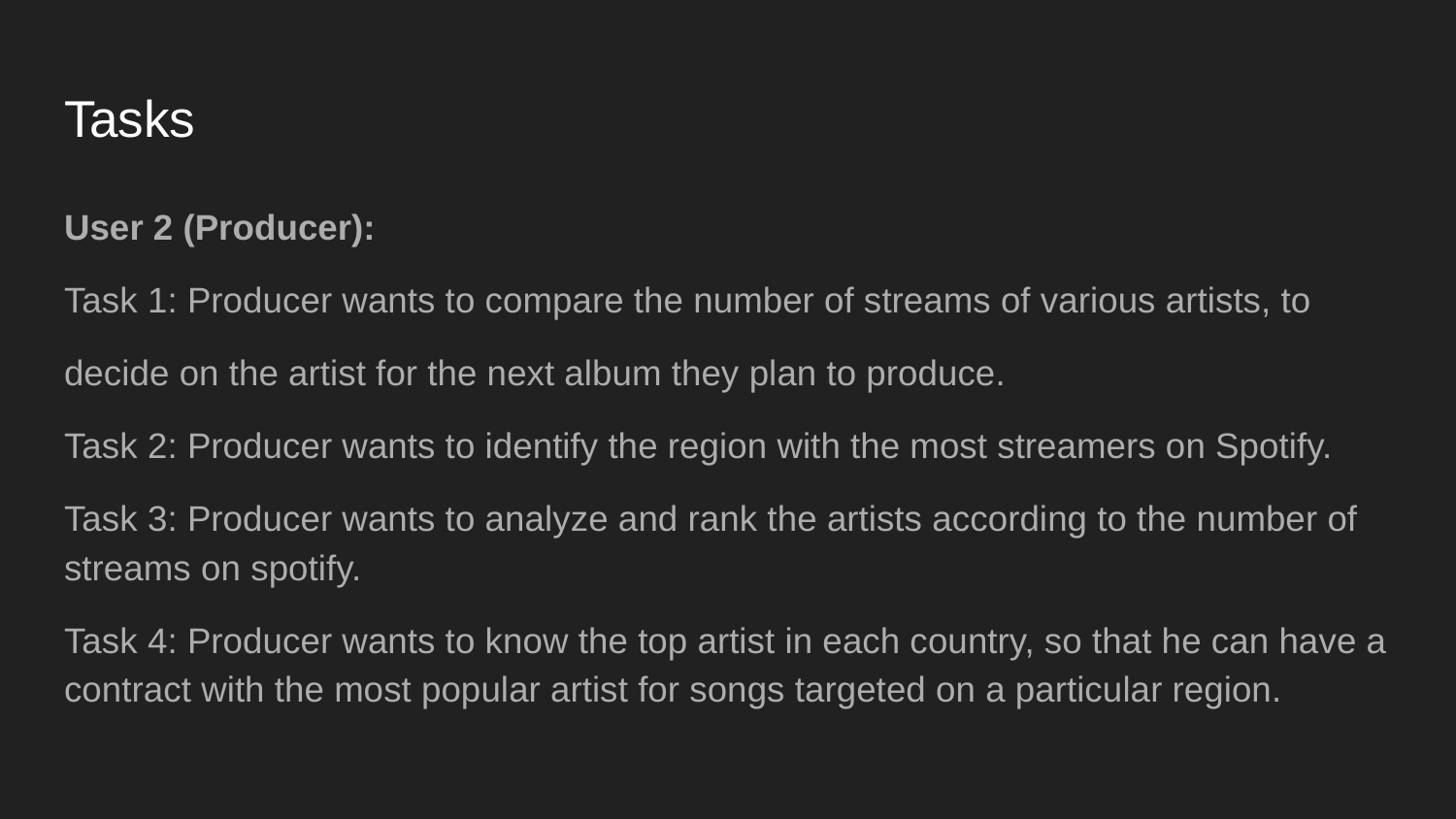

# Tasks
User 2 (Producer):
Task 1: Producer wants to compare the number of streams of various artists, to
decide on the artist for the next album they plan to produce.
Task 2: Producer wants to identify the region with the most streamers on Spotify.
Task 3: Producer wants to analyze and rank the artists according to the number of streams on spotify.
Task 4: Producer wants to know the top artist in each country, so that he can have a contract with the most popular artist for songs targeted on a particular region.